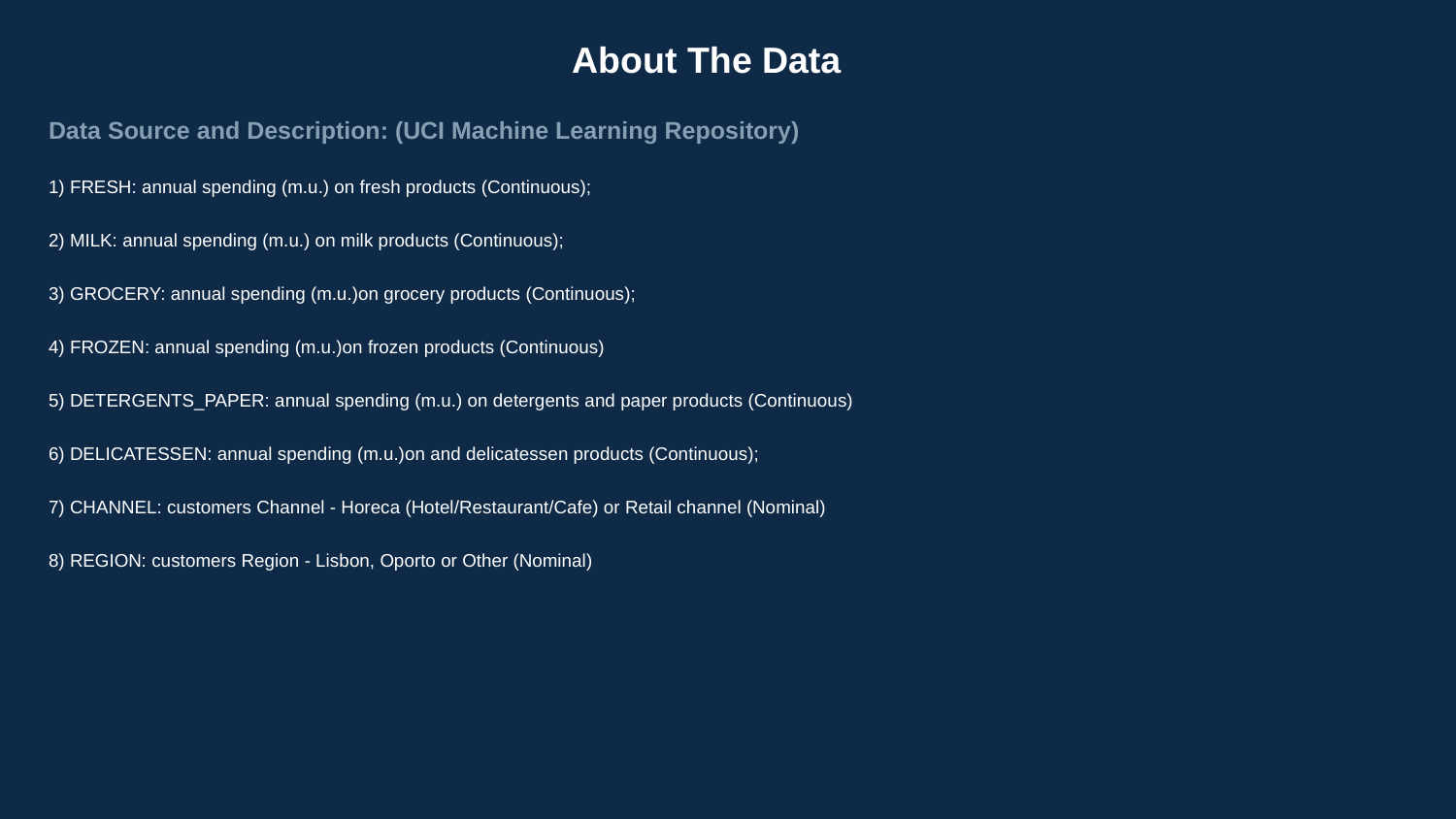

About The Data
Data Source and Description: (UCI Machine Learning Repository)
1) FRESH: annual spending (m.u.) on fresh products (Continuous);
2) MILK: annual spending (m.u.) on milk products (Continuous);
3) GROCERY: annual spending (m.u.)on grocery products (Continuous);
4) FROZEN: annual spending (m.u.)on frozen products (Continuous)
5) DETERGENTS_PAPER: annual spending (m.u.) on detergents and paper products (Continuous)
6) DELICATESSEN: annual spending (m.u.)on and delicatessen products (Continuous);
7) CHANNEL: customers Channel - Horeca (Hotel/Restaurant/Cafe) or Retail channel (Nominal)
8) REGION: customers Region - Lisbon, Oporto or Other (Nominal)